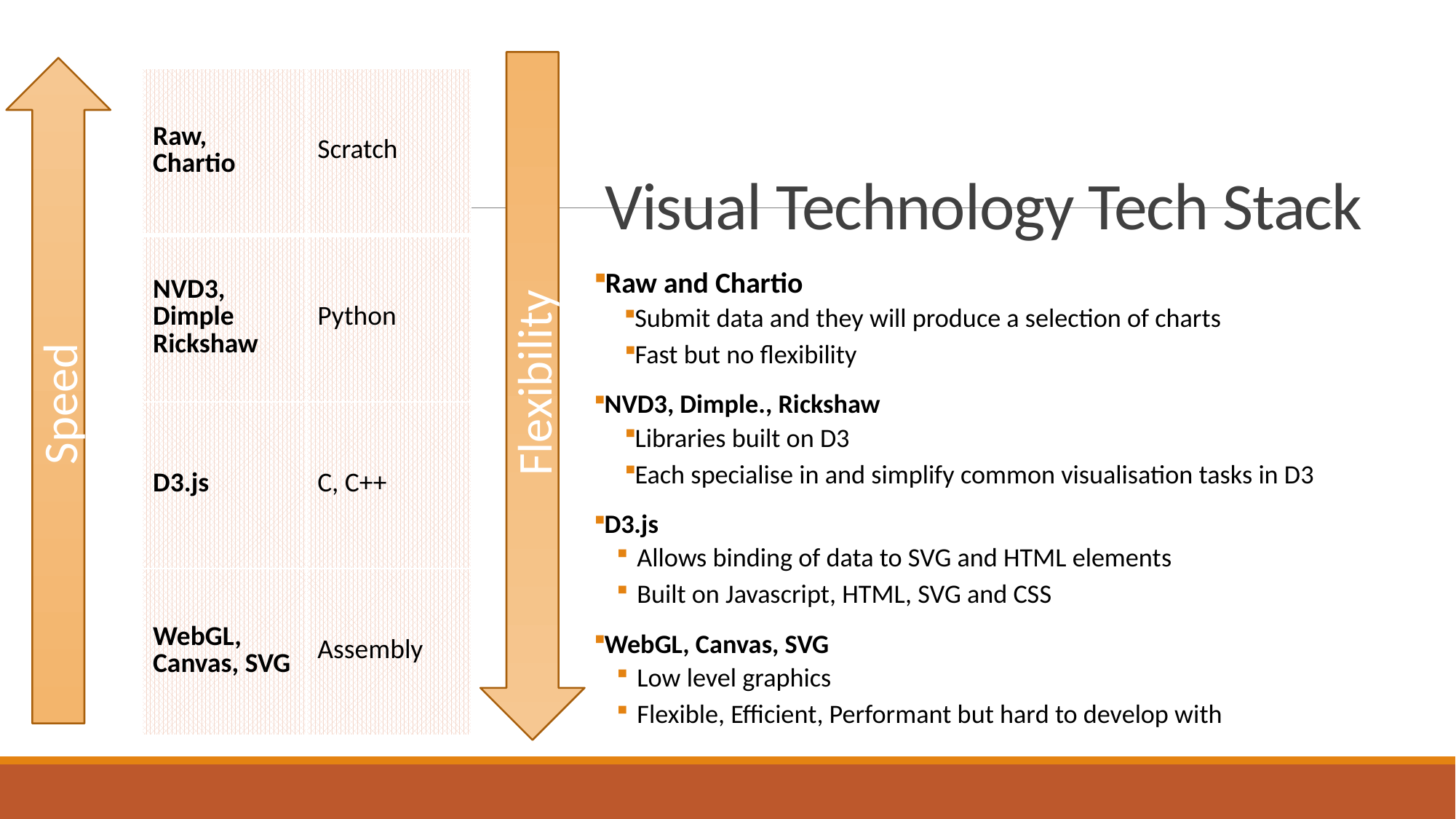

Flexibility
Speed
| Raw, Chartio | Scratch |
| --- | --- |
| NVD3, Dimple Rickshaw | Python |
| D3.js | C, C++ |
| WebGL, Canvas, SVG | Assembly |
# Visual Technology Tech Stack
Raw and Chartio
Submit data and they will produce a selection of charts
Fast but no flexibility
NVD3, Dimple., Rickshaw
Libraries built on D3
Each specialise in and simplify common visualisation tasks in D3
D3.js
Allows binding of data to SVG and HTML elements
Built on Javascript, HTML, SVG and CSS
WebGL, Canvas, SVG
Low level graphics
Flexible, Efficient, Performant but hard to develop with